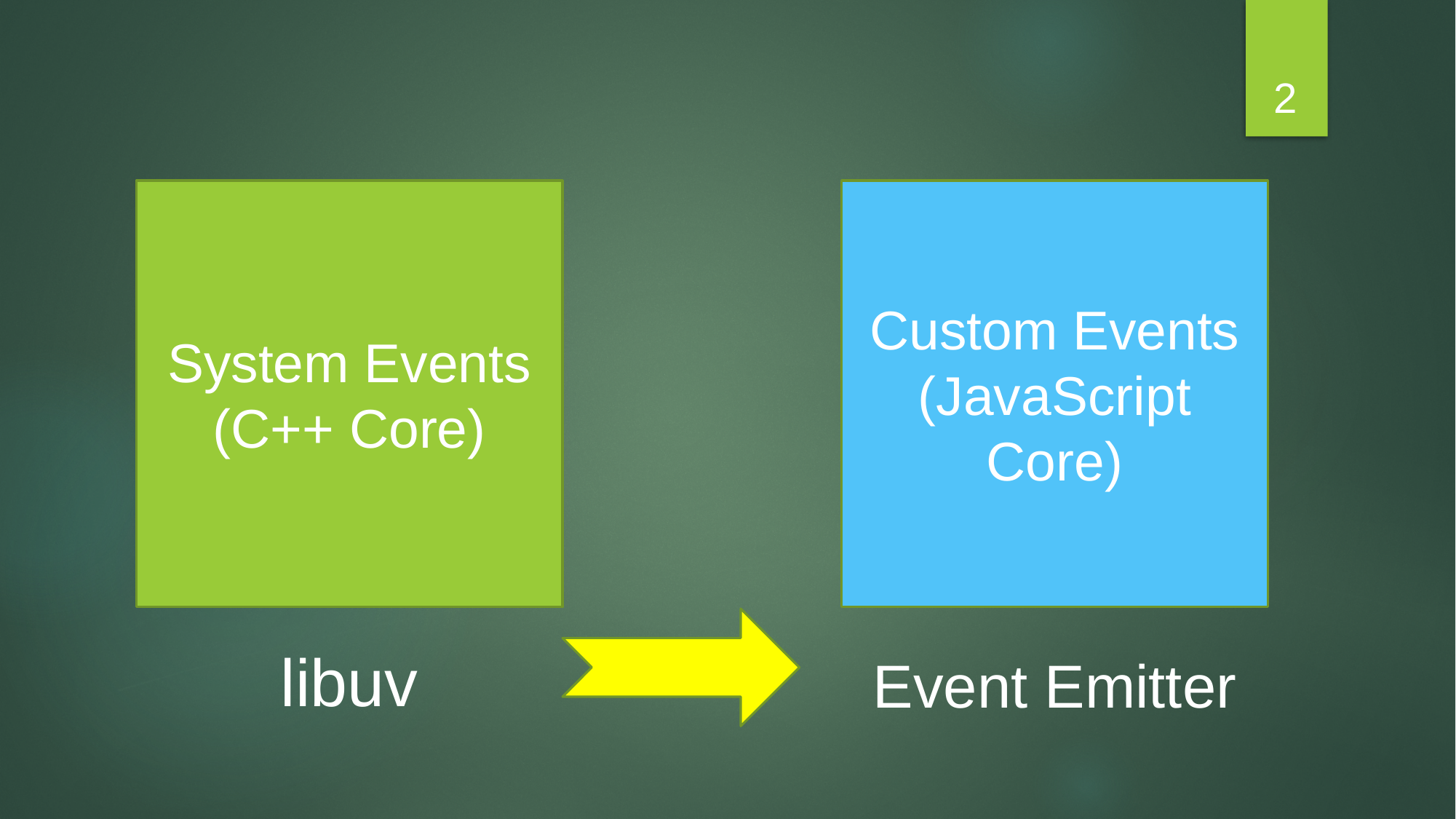

2
System Events
(C++ Core)
Custom Events
(JavaScript Core)

libuv
Event Emitter